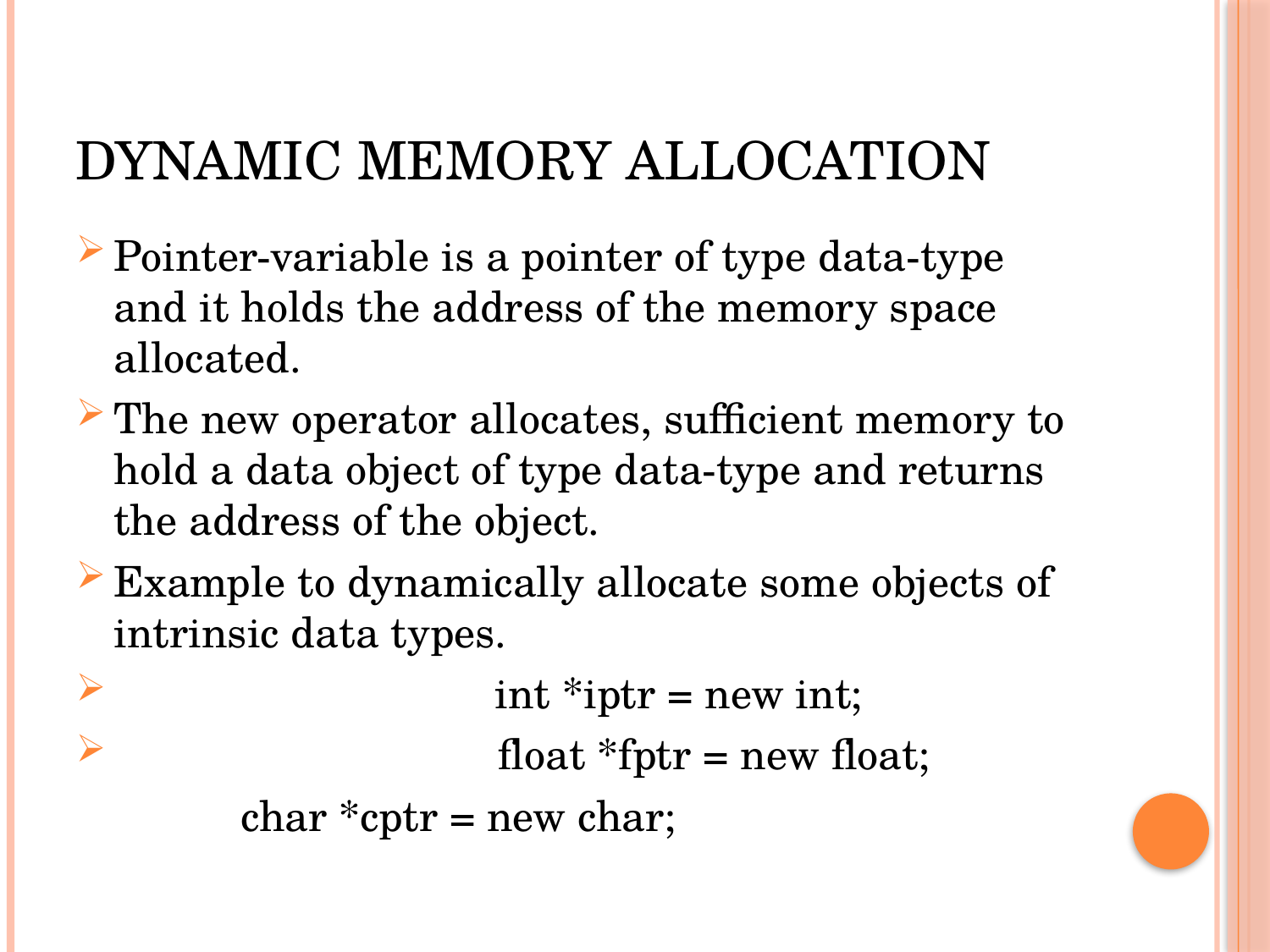

# Dynamic Memory Allocation
Pointer-variable is a pointer of type data-type and it holds the address of the memory space allocated.
The new operator allocates, sufficient memory to hold a data object of type data-type and returns the address of the object.
Example to dynamically allocate some objects of intrinsic data types.
			int *iptr = new int;
		           float *fptr = new float;
           	char *cptr = new char;